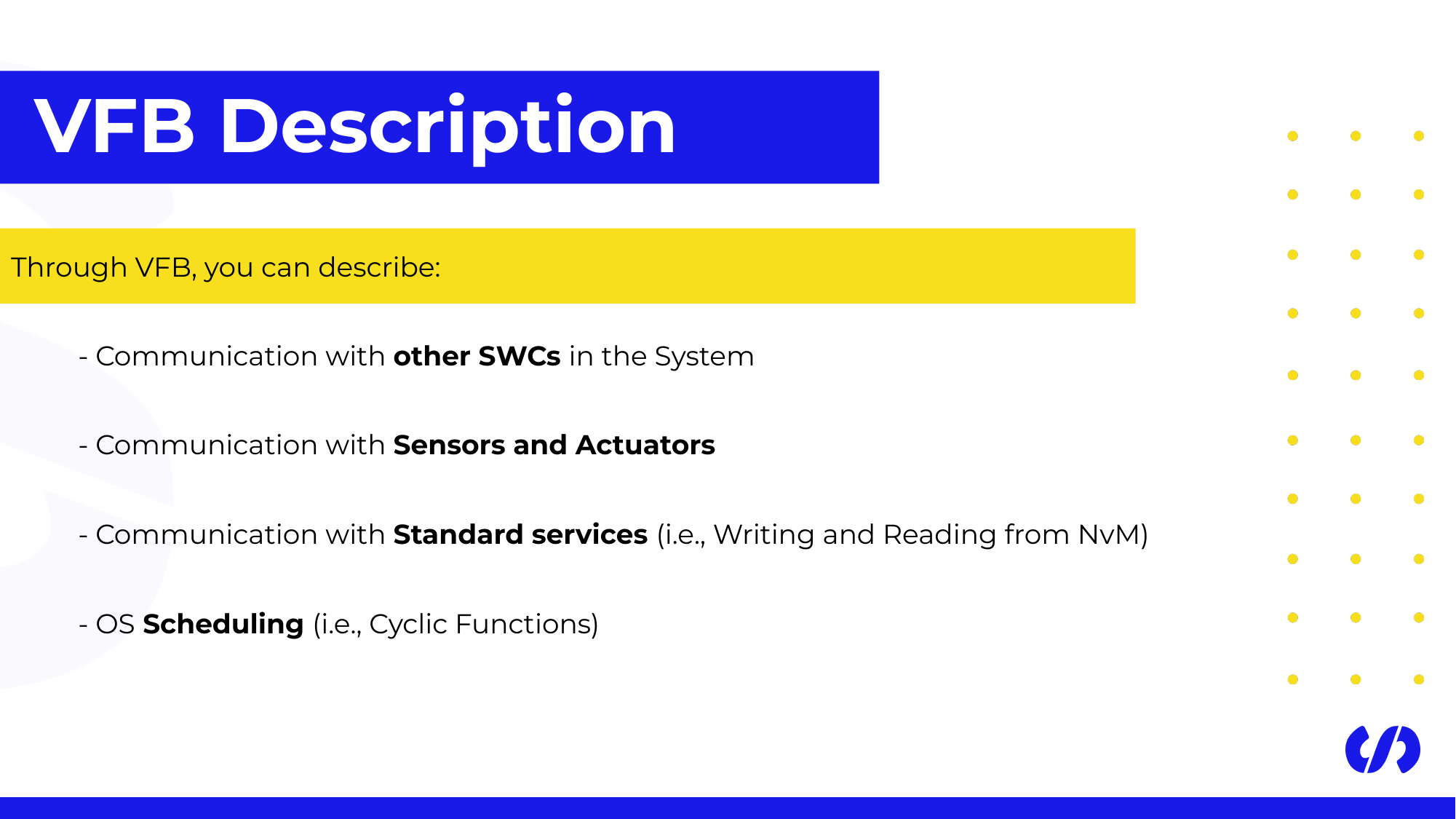

# VFB Description
Through VFB, you can describe:
- Communication with other SWCs in the System

- Communication with Sensors and Actuators

- Communication with Standard services (i.e., Writing and Reading from NvM)

- OS Scheduling (i.e., Cyclic Functions)